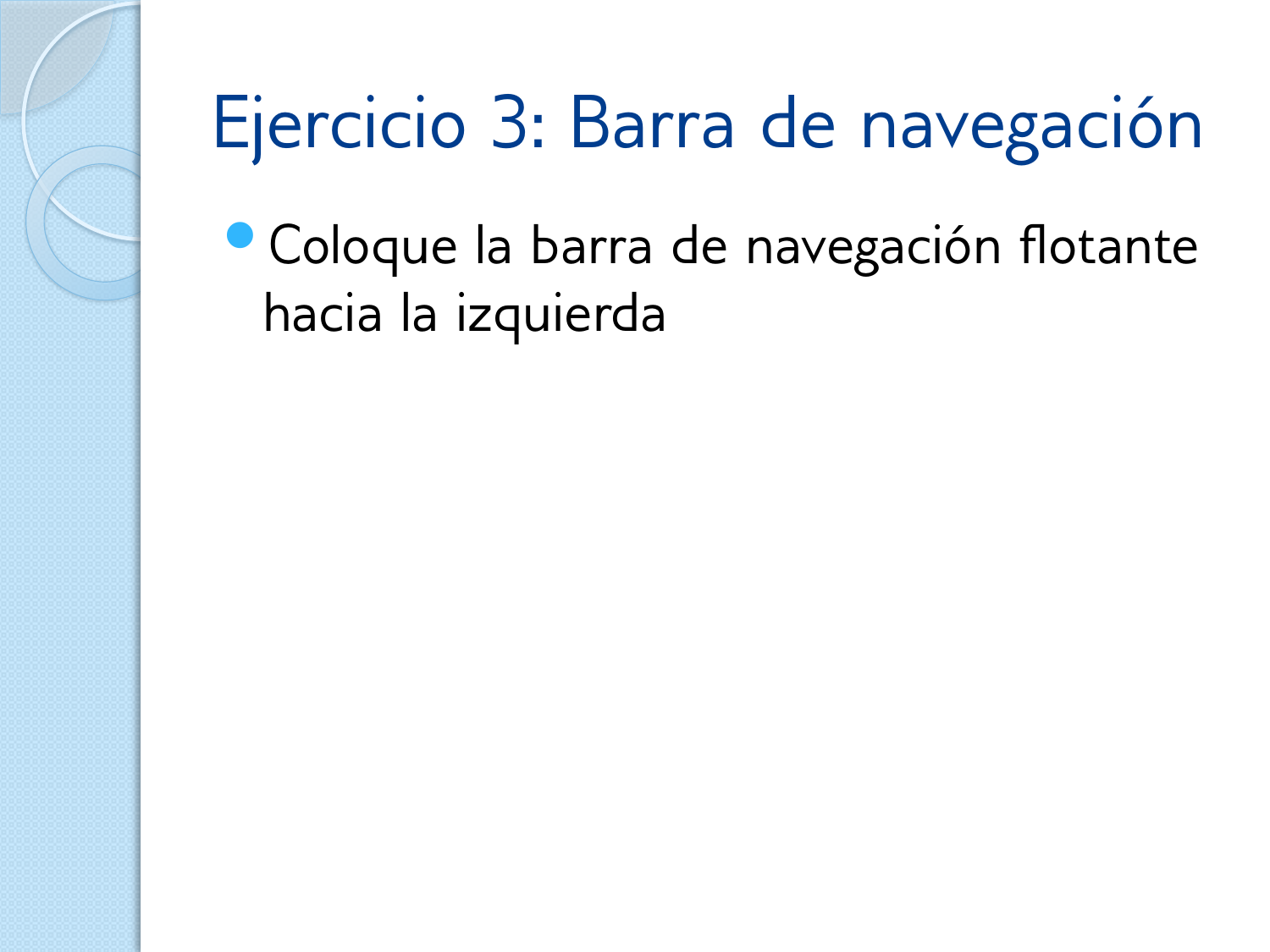

# Ejercicio 3: Barra de navegación
Coloque la barra de navegación flotante hacia la izquierda